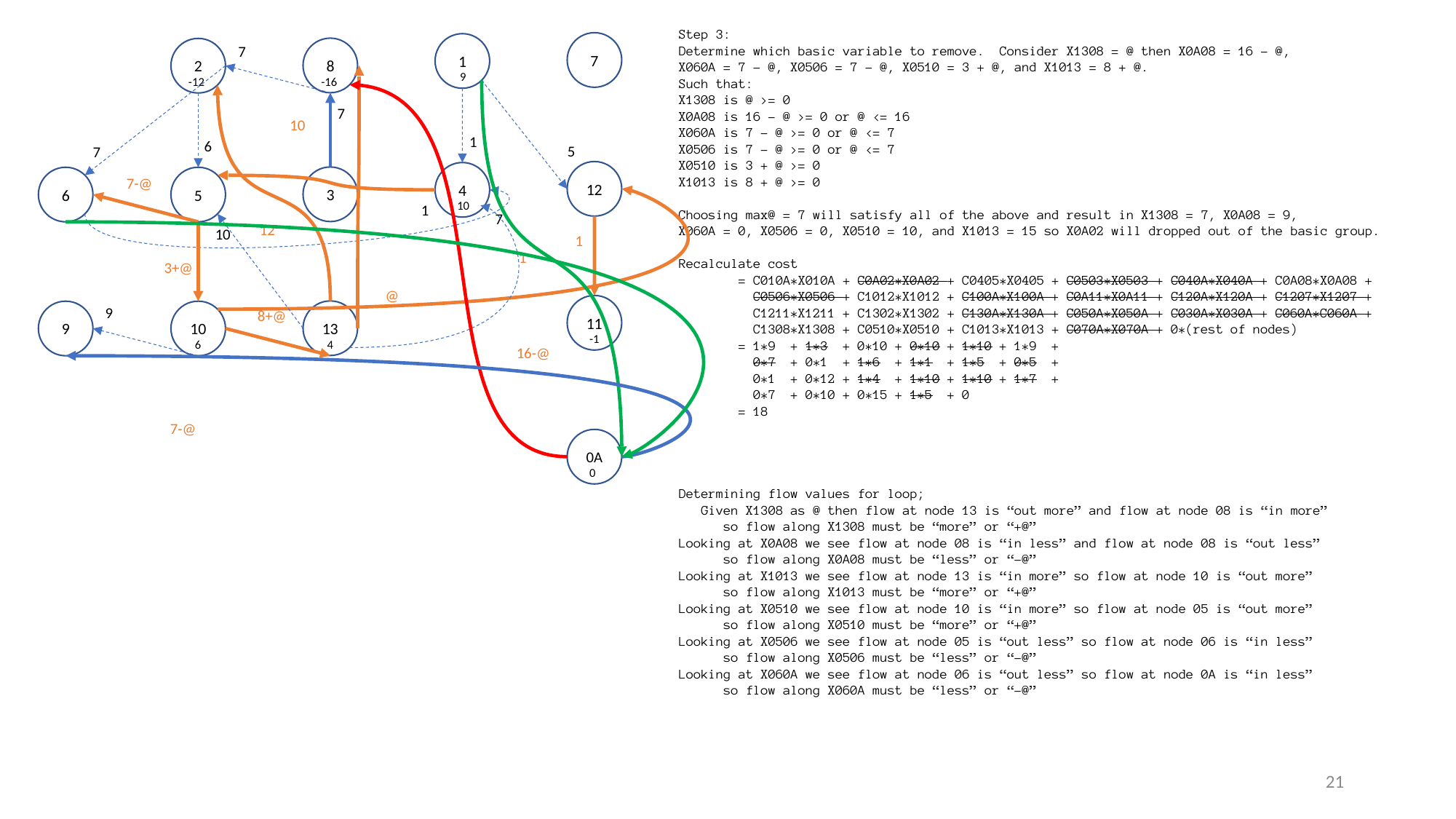

Step 3:
Determine which basic variable to remove.  Consider X1308 = @ then X0A08 = 16 - @,
X060A = 7 - @, X0506 = 7 - @, X0510 = 3 + @, and X1013 = 8 + @.
Such that:
X1308 is @ >= 0
X0A08 is 16 - @ >= 0 or @ <= 16
X060A is 7 - @ >= 0 or @ <= 7
X0506 is 7 - @ >= 0 or @ <= 7
X0510 is 3 + @ >= 0
X1013 is 8 + @ >= 0

Choosing max@ = 7 will satisfy all of the above and result in X1308 = 7, X0A08 = 9,
X060A = 0, X0506 = 0, X0510 = 10, and X1013 = 15 so X0A02 will dropped out of the basic group.

Recalculate cost
        = C010A*X010A + C0A02*X0A02 + C0405*X0405 + C0503*X0503 + C040A*X040A + C0A08*X0A08 +
          C0506*X0506 + C1012*X1012 + C100A*X100A + C0A11*X0A11 + C120A*X120A + C1207*X1207 +
          C1211*X1211 + C1302*X1302 + C130A*X130A + C050A*X050A + C030A*X030A + C060A*C060A +
          C1308*X1308 + C0510*X0510 + C1013*X1013 + C070A*X070A + 0*(rest of nodes)
        = 1*9  + 1*3  + 0*10 + 0*10 + 1*10 + 1*9  +
          0*7  + 0*1  + 1*6  + 1*1  + 1*5  + 0*5  +
          0*1  + 0*12 + 1*4  + 1*10 + 1*10 + 1*7  +
          0*7  + 0*10 + 0*15 + 1*5  + 0
        = 18

7
1
9
7
8
-16
2
-12
7
10
1
6
5
7
12
4
10
3
6
5
7-@
1
7
12
10
1
1
3+@
@
11
-1
9
8+@
13
4
9
10
6
16-@
7-@
0A
0
Determining flow values for loop;
   Given X1308 as @ then flow at node 13 is “out more” and flow at node 08 is “in more”
      so flow along X1308 must be “more” or “+@”
Looking at X0A08 we see flow at node 08 is “in less” and flow at node 08 is “out less”
      so flow along X0A08 must be “less” or “-@”
Looking at X1013 we see flow at node 13 is “in more” so flow at node 10 is “out more”
      so flow along X1013 must be “more” or “+@”
Looking at X0510 we see flow at node 10 is “in more” so flow at node 05 is “out more”
      so flow along X0510 must be “more” or “+@”
Looking at X0506 we see flow at node 05 is “out less” so flow at node 06 is “in less”
      so flow along X0506 must be “less” or “-@”
Looking at X060A we see flow at node 06 is “out less” so flow at node 0A is “in less”
      so flow along X060A must be “less” or “-@”
21